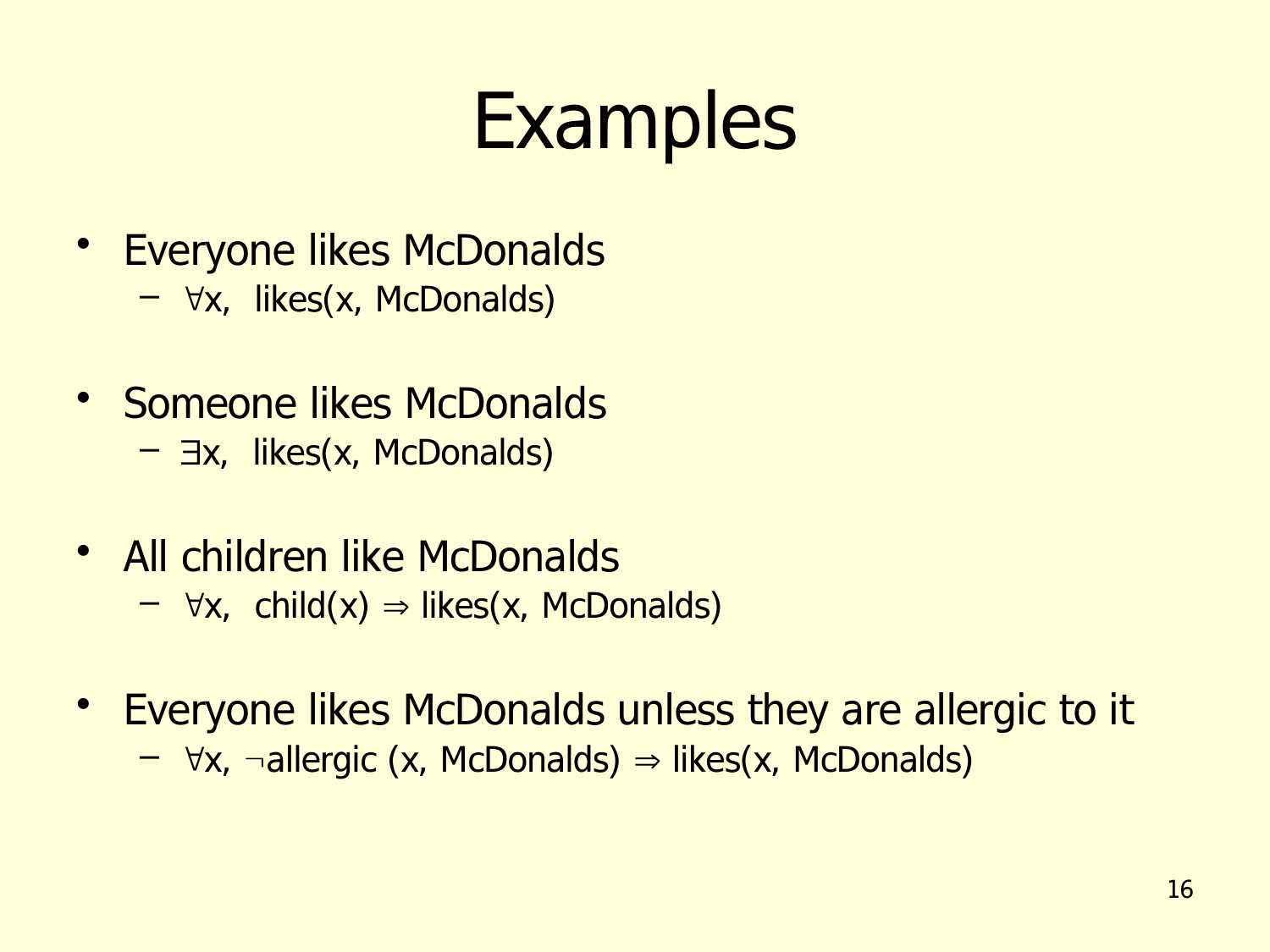

# Examples
Everyone likes McDonalds
∀x,  likes(x, McDonalds)

Someone likes McDonalds
∃x,  likes(x, McDonalds)

All children like McDonalds
∀x,  child(x) ⇒ likes(x, McDonalds)

Everyone likes McDonalds unless they are allergic to it
∀x, ¬allergic (x, McDonalds) ⇒ likes(x, McDonalds)
16